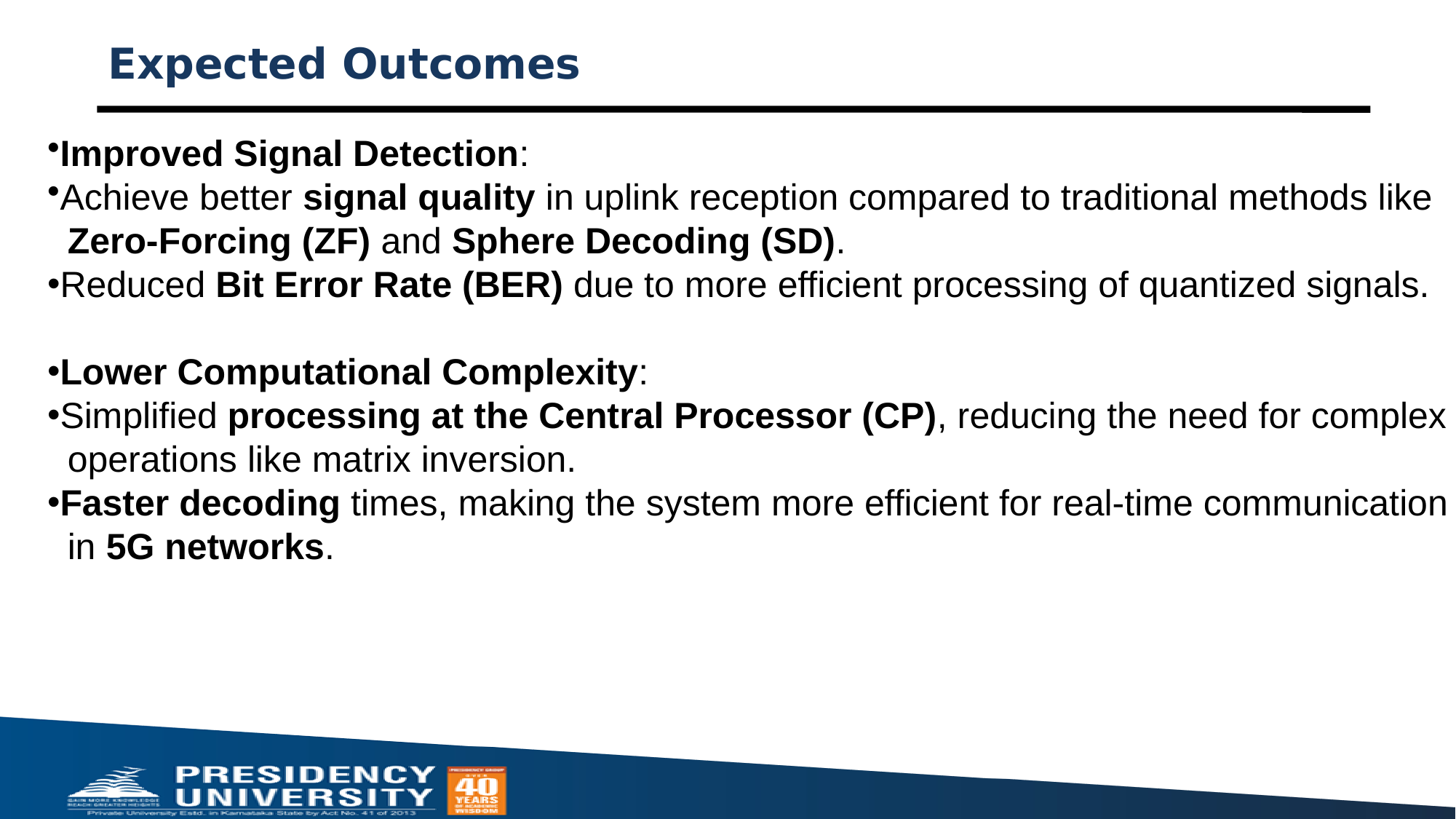

# Expected Outcomes
Improved Signal Detection:
Achieve better signal quality in uplink reception compared to traditional methods like
  Zero-Forcing (ZF) and Sphere Decoding (SD).
Reduced Bit Error Rate (BER) due to more efficient processing of quantized signals.

Lower Computational Complexity:
Simplified processing at the Central Processor (CP), reducing the need for complex
  operations like matrix inversion.
Faster decoding times, making the system more efficient for real-time communication
  in 5G networks.